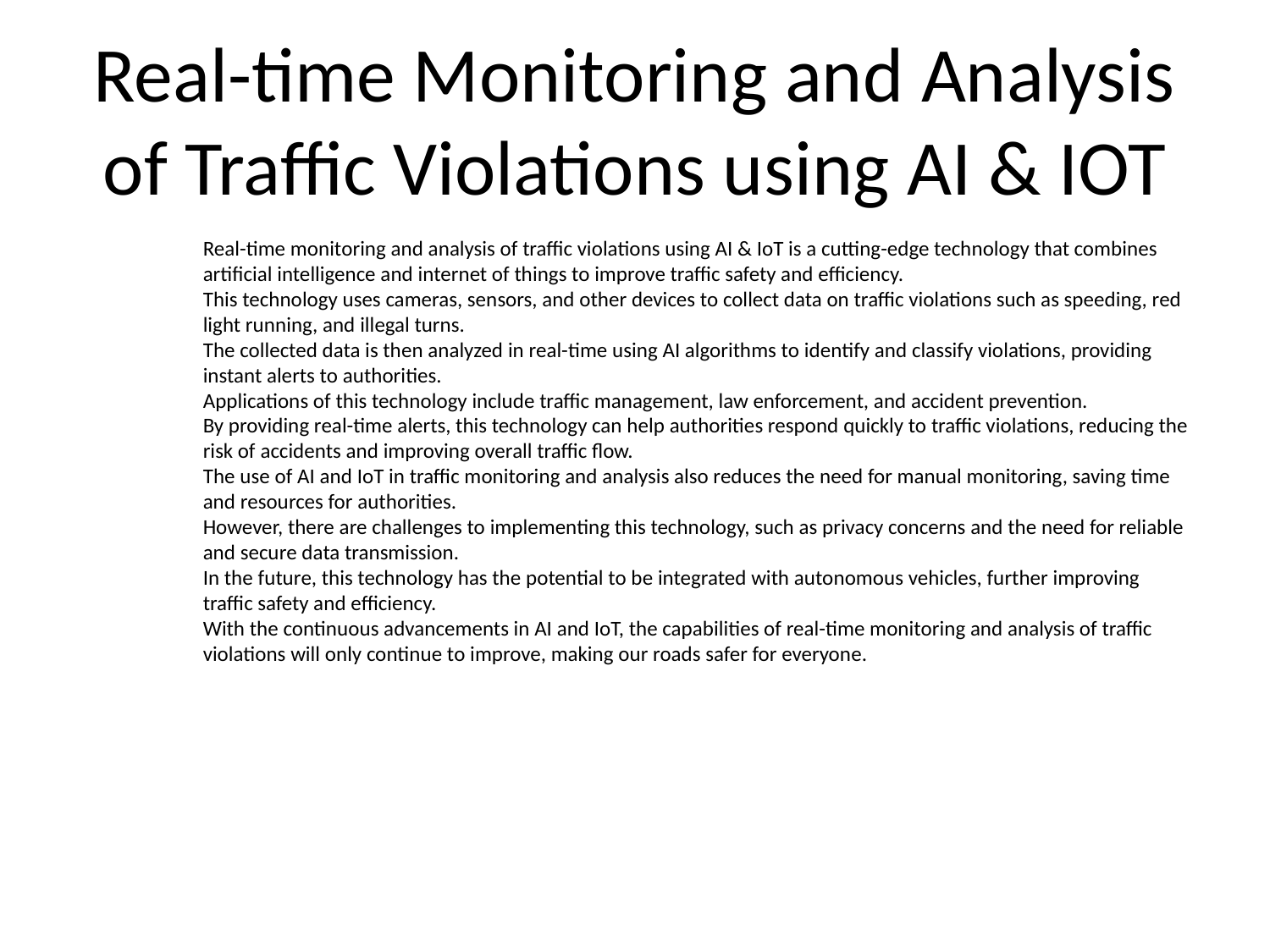

# Real-time Monitoring and Analysis of Traffic Violations using AI & IOT

Real-time monitoring and analysis of traffic violations using AI & IoT is a cutting-edge technology that combines artificial intelligence and internet of things to improve traffic safety and efficiency.
This technology uses cameras, sensors, and other devices to collect data on traffic violations such as speeding, red light running, and illegal turns.
The collected data is then analyzed in real-time using AI algorithms to identify and classify violations, providing instant alerts to authorities.
Applications of this technology include traffic management, law enforcement, and accident prevention.
By providing real-time alerts, this technology can help authorities respond quickly to traffic violations, reducing the risk of accidents and improving overall traffic flow.
The use of AI and IoT in traffic monitoring and analysis also reduces the need for manual monitoring, saving time and resources for authorities.
However, there are challenges to implementing this technology, such as privacy concerns and the need for reliable and secure data transmission.
In the future, this technology has the potential to be integrated with autonomous vehicles, further improving traffic safety and efficiency.
With the continuous advancements in AI and IoT, the capabilities of real-time monitoring and analysis of traffic violations will only continue to improve, making our roads safer for everyone.